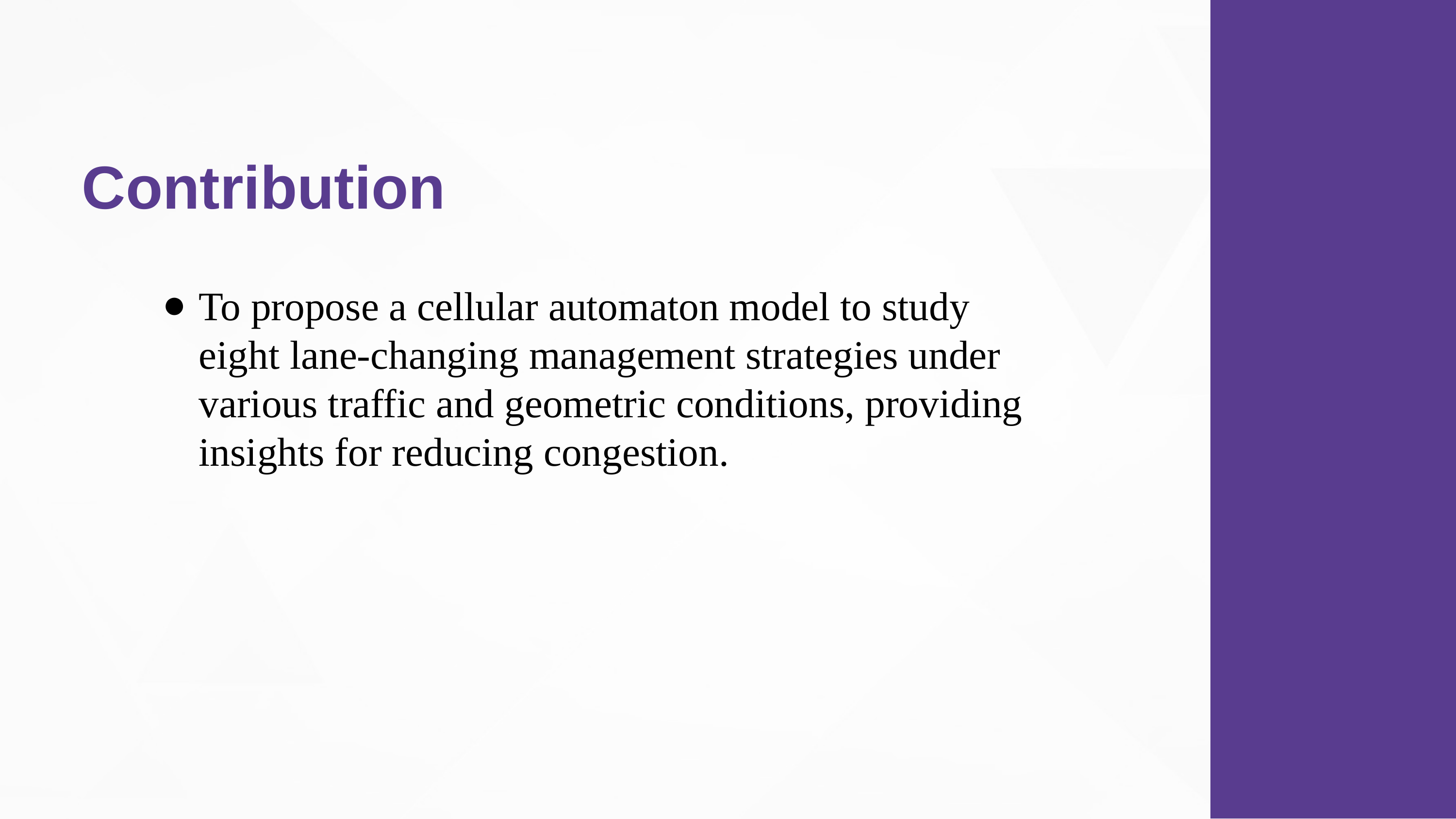

Contribution
To propose a cellular automaton model to study eight lane-changing management strategies under various traffic and geometric conditions, providing insights for reducing congestion.